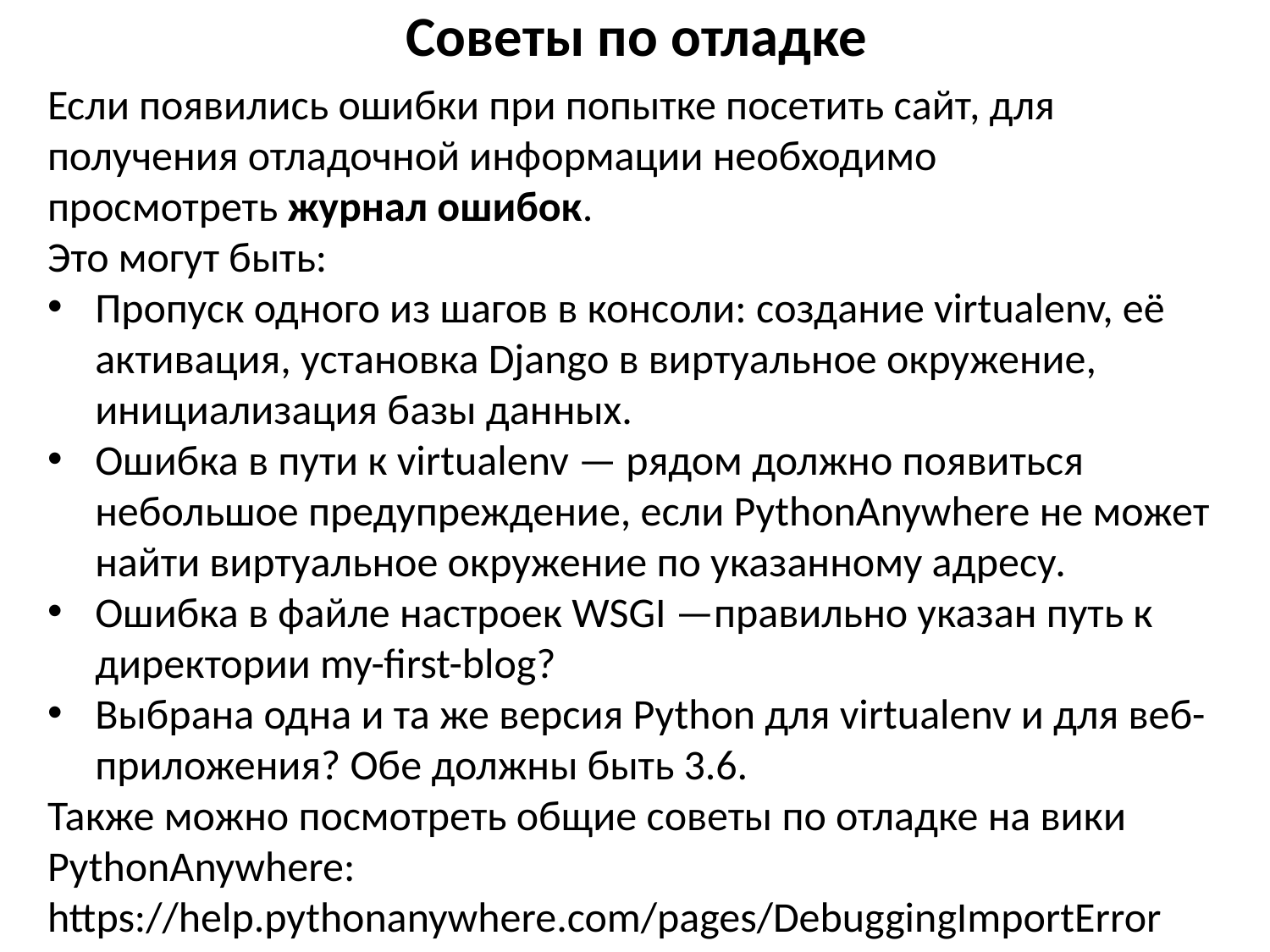

# Советы по отладке
Если появились ошибки при попытке посетить сайт, для получения отладочной информации необходимо просмотреть журнал ошибок.
Это могут быть:
Пропуск одного из шагов в консоли: создание virtualenv, её активация, установка Django в виртуальное окружение, инициализация базы данных.
Ошибка в пути к virtualenv — рядом должно появиться небольшое предупреждение, если PythonAnywhere не может найти виртуальное окружение по указанному адресу.
Ошибка в файле настроек WSGI —правильно указан путь к директории my-first-blog?
Выбрана одна и та же версия Python для virtualenv и для веб-приложения? Обе должны быть 3.6.
Также можно посмотреть общие советы по отладке на вики PythonAnywhere: https://help.pythonanywhere.com/pages/DebuggingImportError